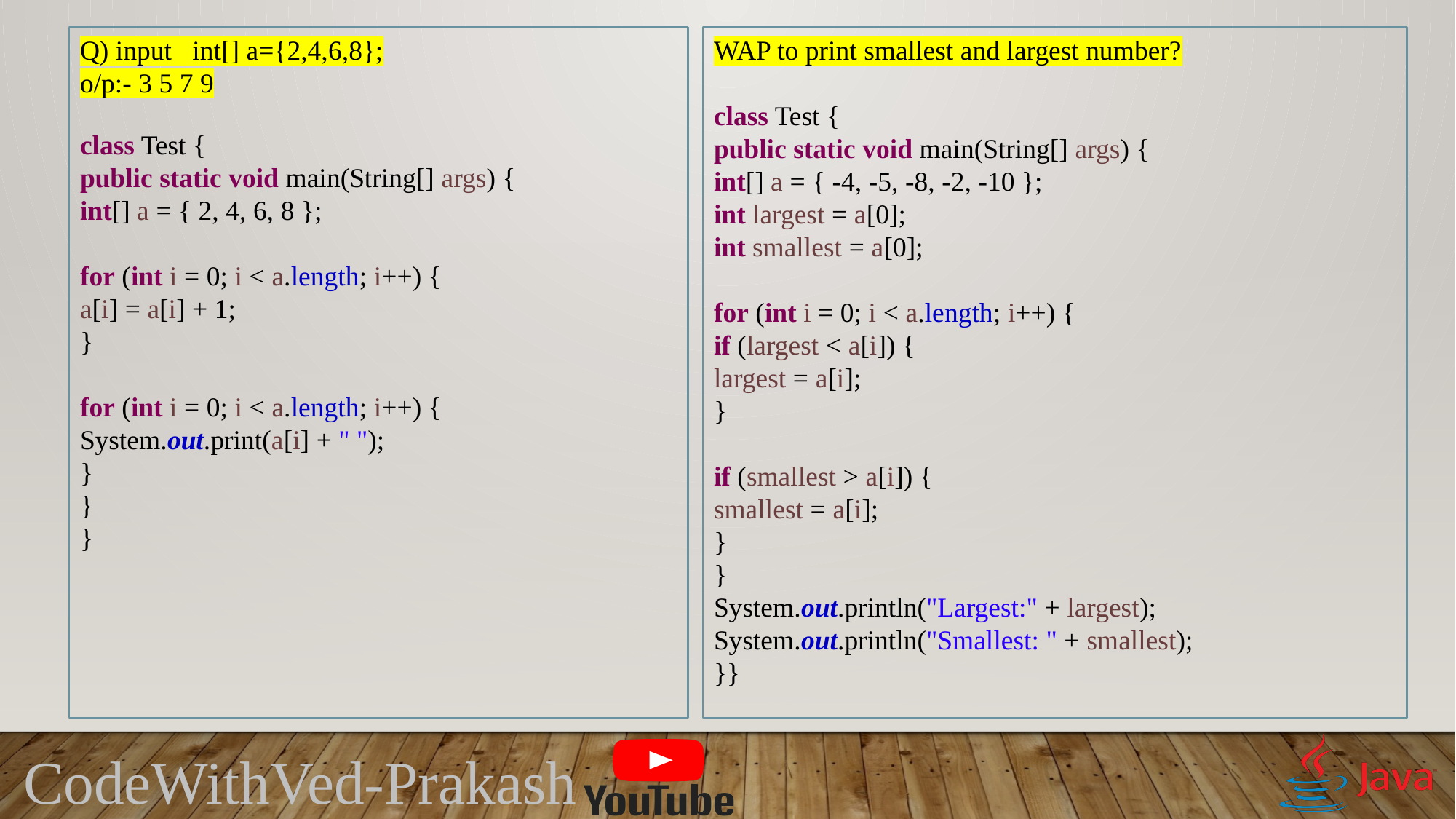

Q) input   int[] a={2,4,6,8};
o/p:- 3 5 7 9

class Test {
public static void main(String[] args) {
int[] a = { 2, 4, 6, 8 };

for (int i = 0; i < a.length; i++) {
a[i] = a[i] + 1;
}

for (int i = 0; i < a.length; i++) {
System.out.print(a[i] + " ");
}
}
}

WAP to print smallest and largest number?

class Test {
public static void main(String[] args) {
int[] a = { -4, -5, -8, -2, -10 };
int largest = a[0];
int smallest = a[0];

for (int i = 0; i < a.length; i++) {
if (largest < a[i]) {
largest = a[i];
}

if (smallest > a[i]) {
smallest = a[i];
}
}
System.out.println("Largest:" + largest);
System.out.println("Smallest: " + smallest);
}}